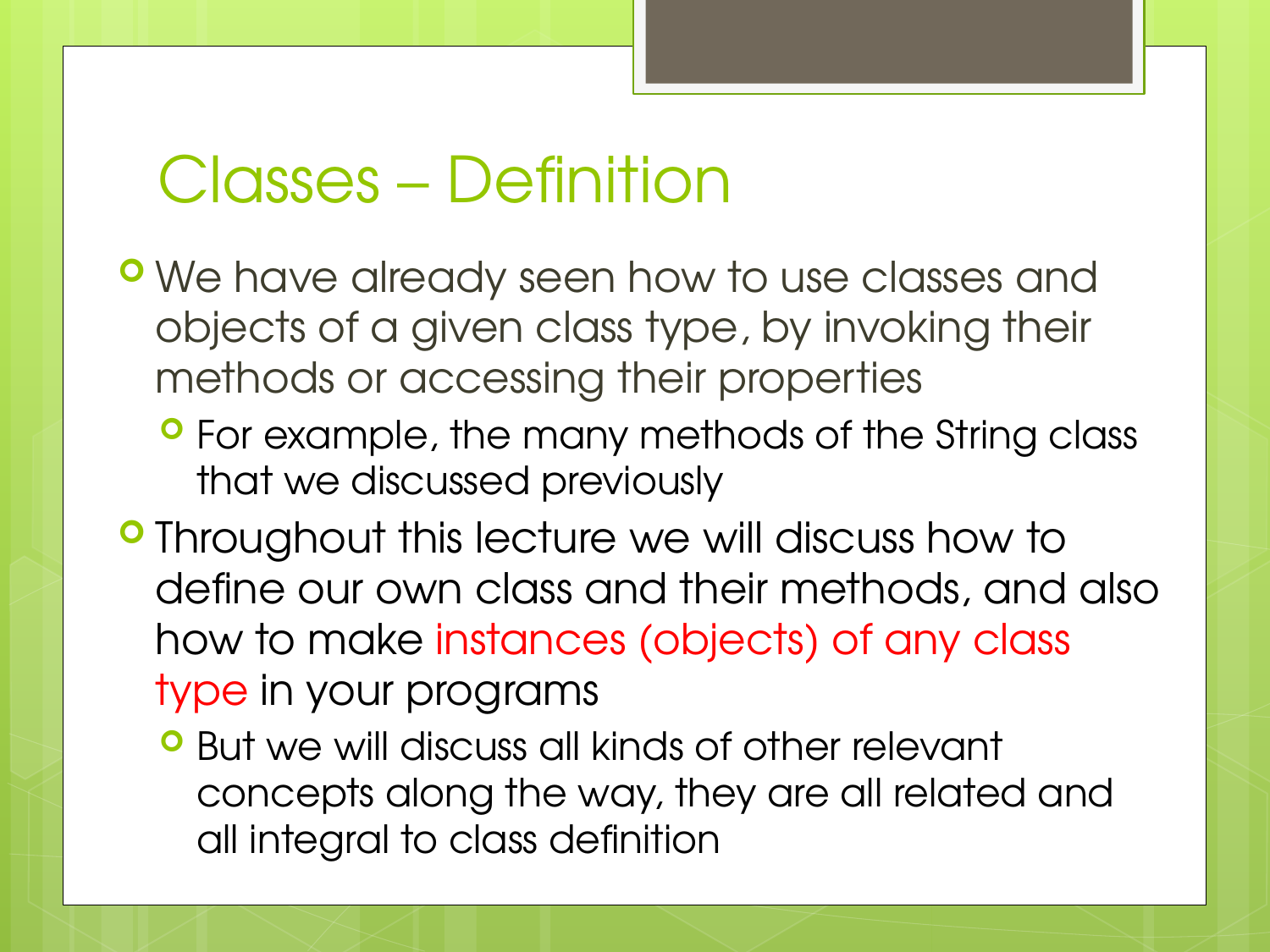

# Classes – Definition
We have already seen how to use classes and objects of a given class type, by invoking their methods or accessing their properties
For example, the many methods of the String class that we discussed previously
Throughout this lecture we will discuss how to define our own class and their methods, and also how to make instances (objects) of any class type in your programs
But we will discuss all kinds of other relevant concepts along the way, they are all related and all integral to class definition